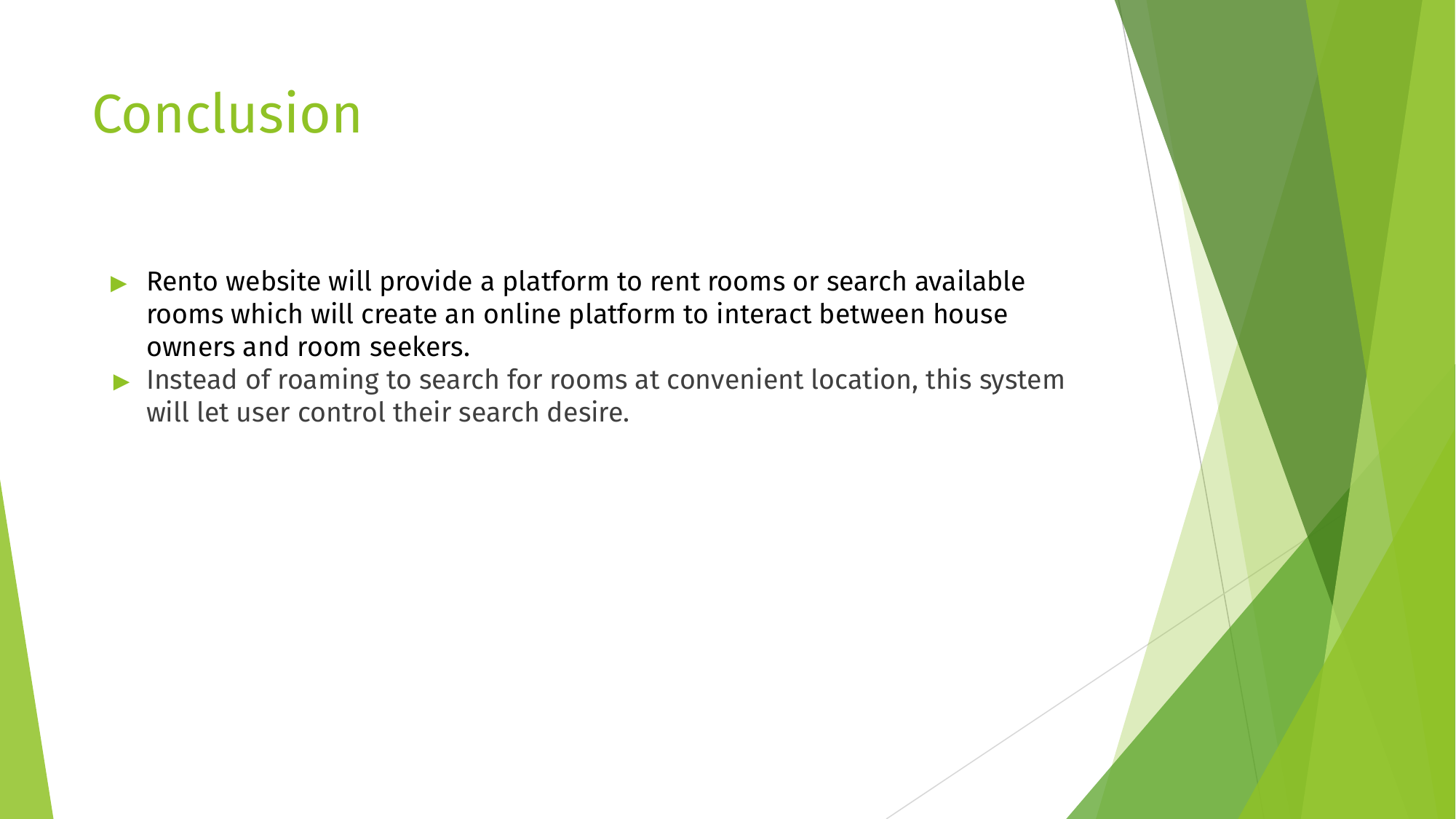

# Conclusion
Rento website will provide a platform to rent rooms or search available rooms which will create an online platform to interact between house owners and room seekers.
Instead of roaming to search for rooms at convenient location, this system will let user control their search desire.